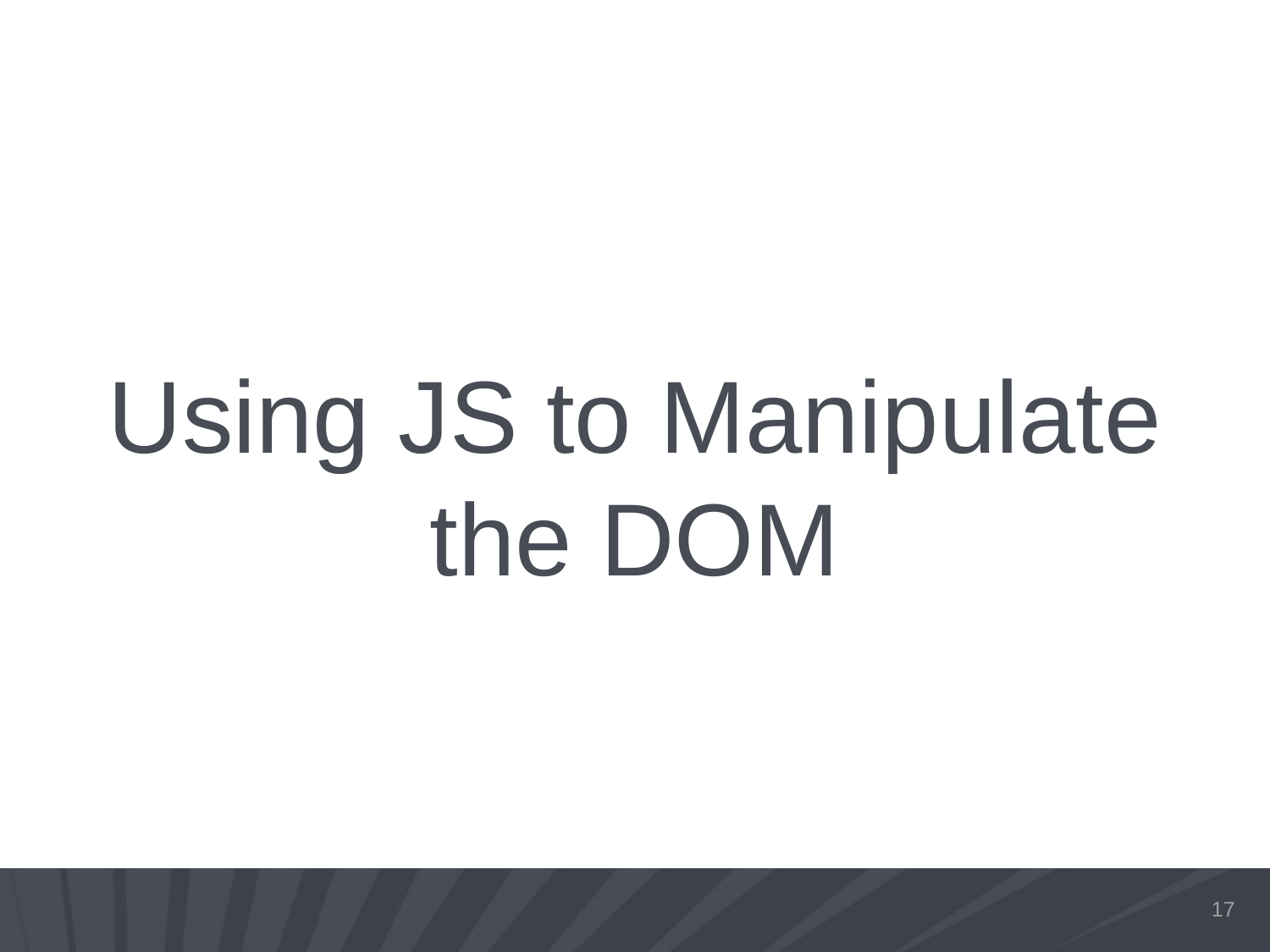

Using JS to Manipulate the DOM
17